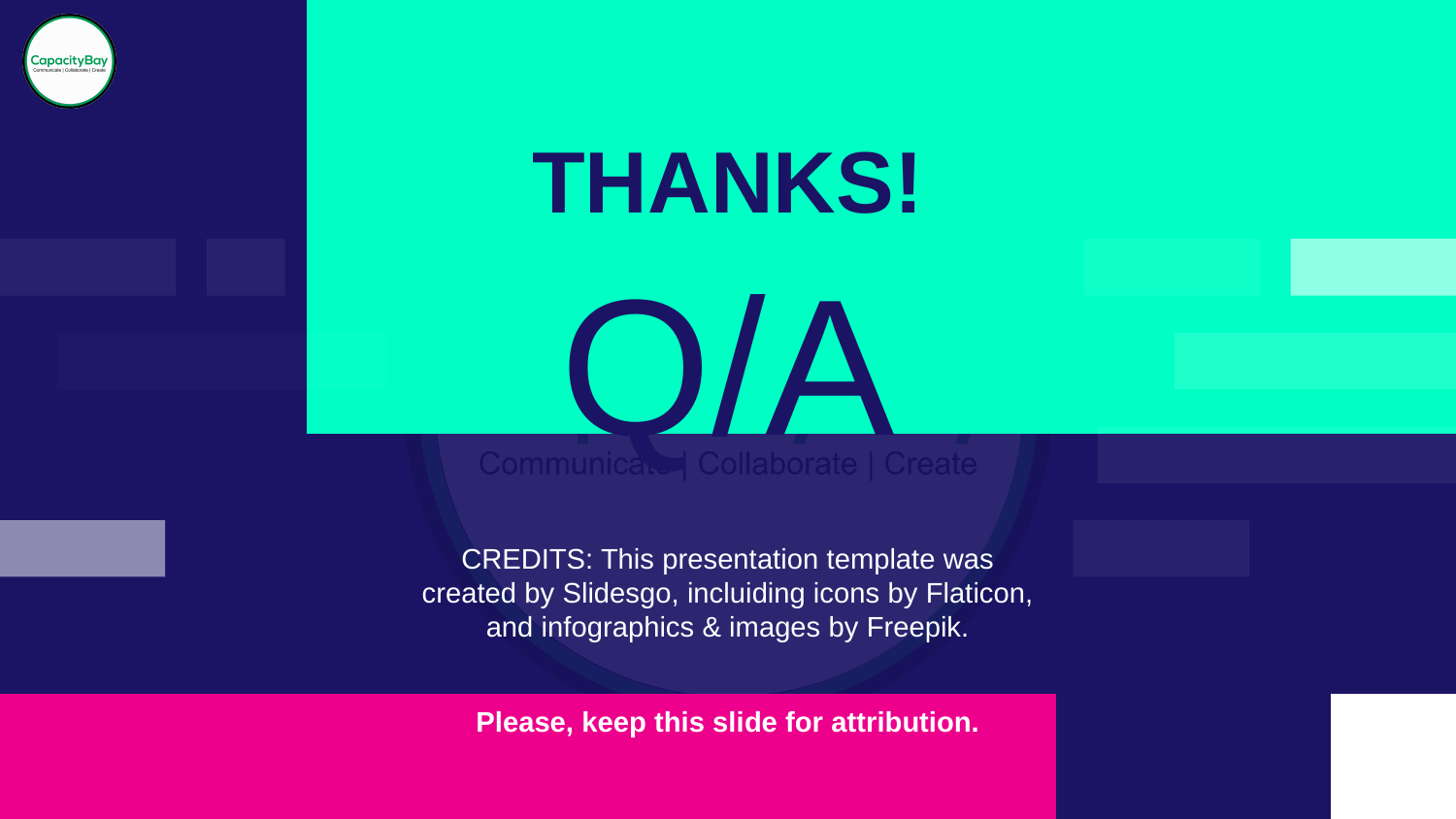

# THANKS!
Q/A

Please, keep this slide for attribution.